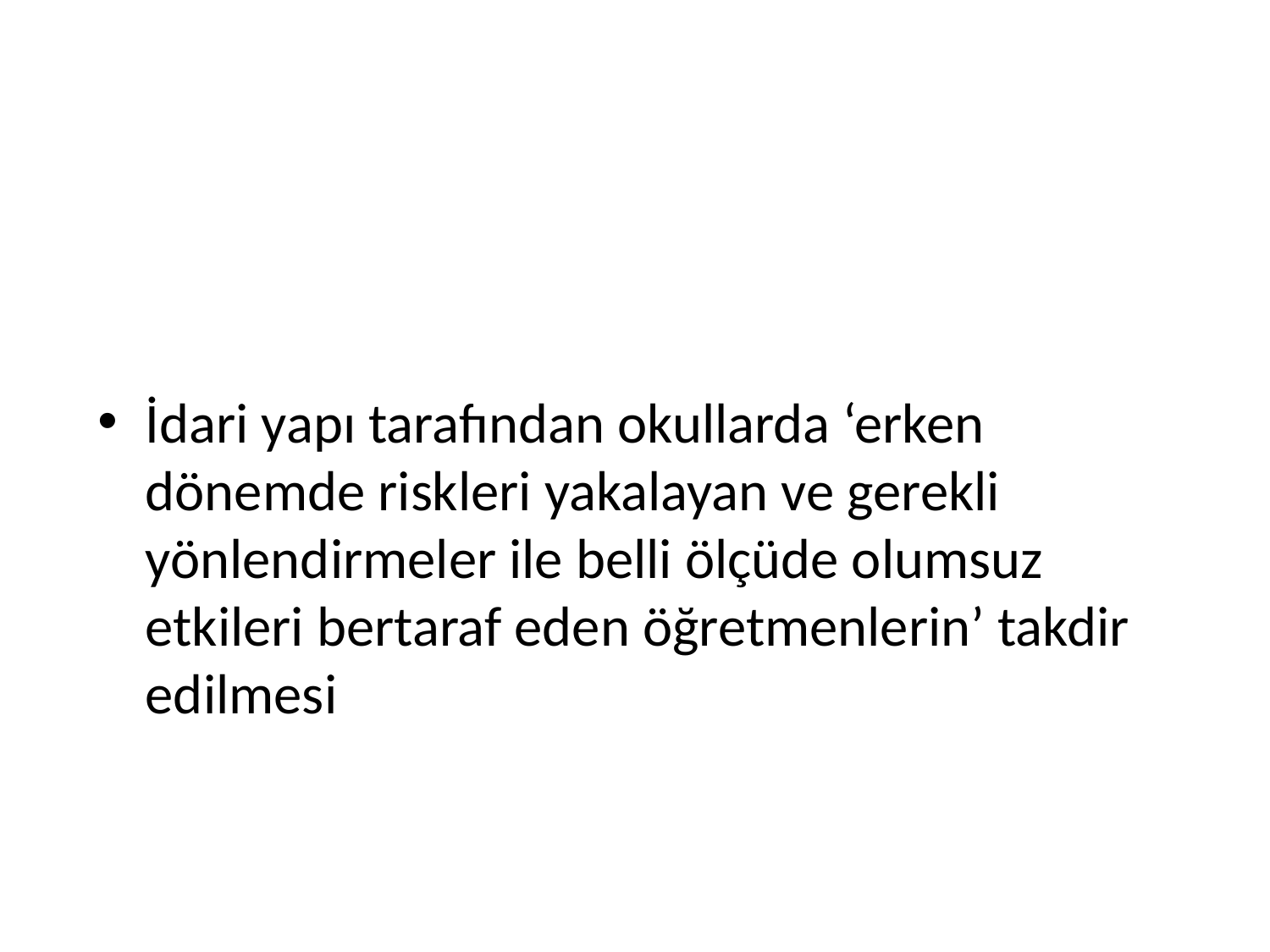

#

İdari yapı tarafından okullarda ‘erken dönemde riskleri yakalayan ve gerekli yönlendirmeler ile belli ölçüde olumsuz etkileri bertaraf eden öğretmenlerin’ takdir edilmesi